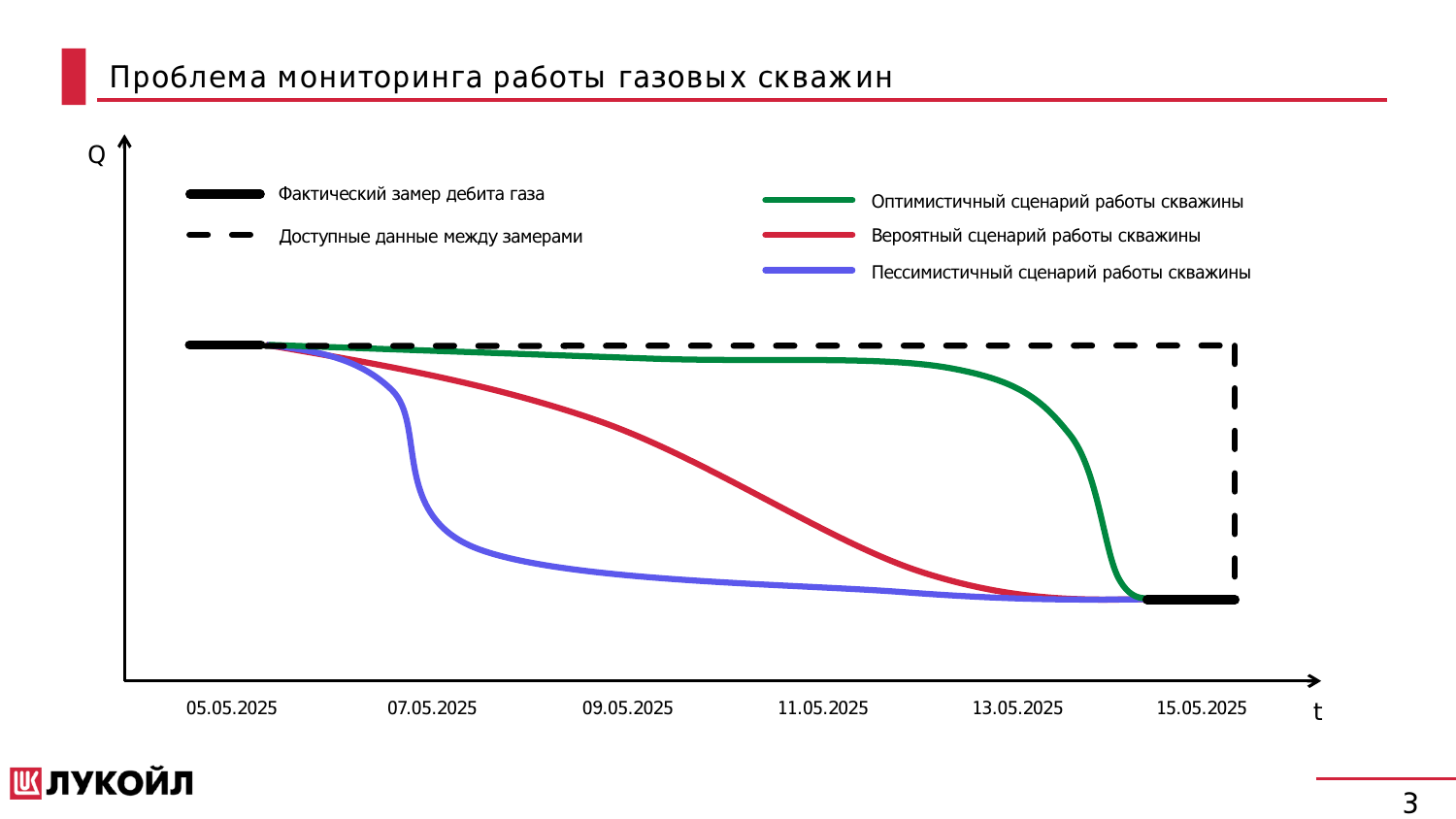

# Проблема мониторинга работы газовых скважин
Q
Фактический замер дебита газа
Оптимистичный сценарий работы скважины
Вероятный сценарий работы скважины
Доступные данные между замерами
Пессимистичный сценарий работы скважины

05.05.2025
07.05.2025
09.05.2025
11.05.2025
13.05.2025
15.05.2025
t